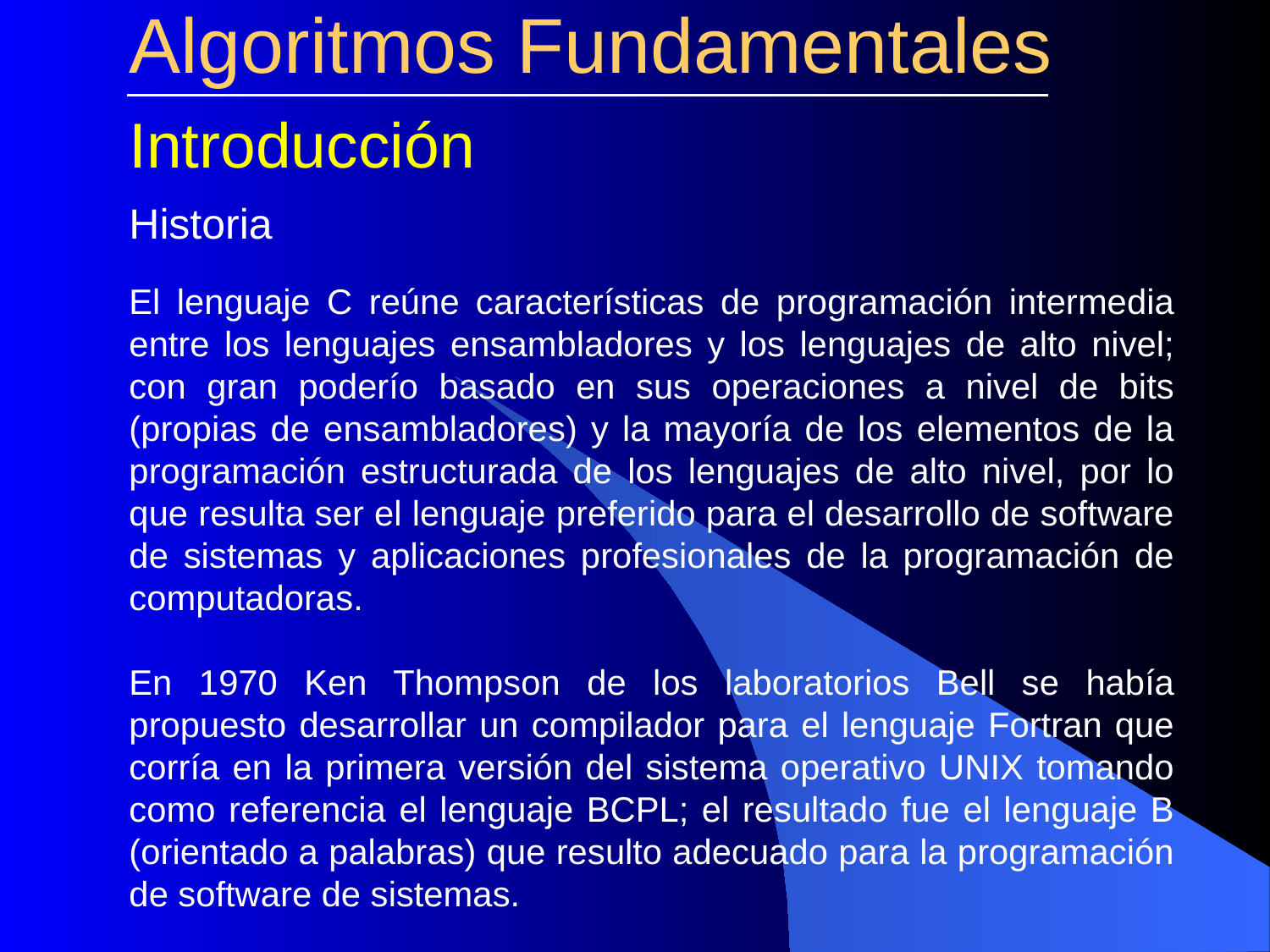

# Algoritmos Fundamentales
Introducción
Historia
El lenguaje C reúne características de programación intermedia entre los lenguajes ensambladores y los lenguajes de alto nivel; con gran poderío basado en sus operaciones a nivel de bits (propias de ensambladores) y la mayoría de los elementos de la programación estructurada de los lenguajes de alto nivel, por lo que resulta ser el lenguaje preferido para el desarrollo de software de sistemas y aplicaciones profesionales de la programación de computadoras.
En 1970 Ken Thompson de los laboratorios Bell se había propuesto desarrollar un compilador para el lenguaje Fortran que corría en la primera versión del sistema operativo UNIX tomando como referencia el lenguaje BCPL; el resultado fue el lenguaje B (orientado a palabras) que resulto adecuado para la programación de software de sistemas.